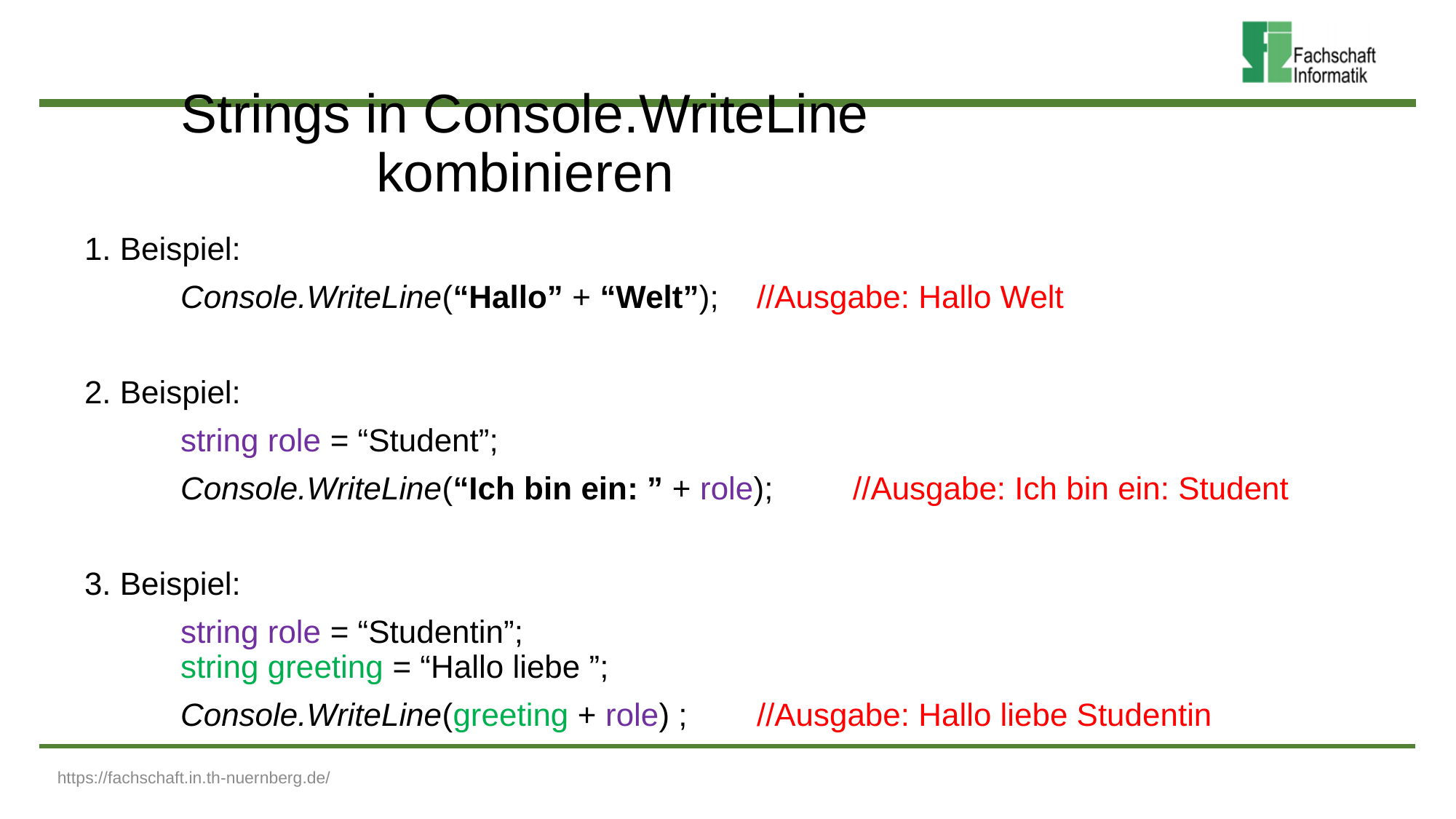

# Strings in Console.WriteLine kombinieren
1. Beispiel:
	Console.WriteLine(“Hallo” + “Welt”); 		//Ausgabe: Hallo Welt

2. Beispiel:
	string role = “Student”;
	Console.WriteLine(“Ich bin ein: ” + role); 	//Ausgabe: Ich bin ein: Student

3. Beispiel:
	string role = “Studentin”;
	string greeting = “Hallo liebe ”;
	Console.WriteLine(greeting + role) ; 		//Ausgabe: Hallo liebe Studentin
https://fachschaft.in.th-nuernberg.de/